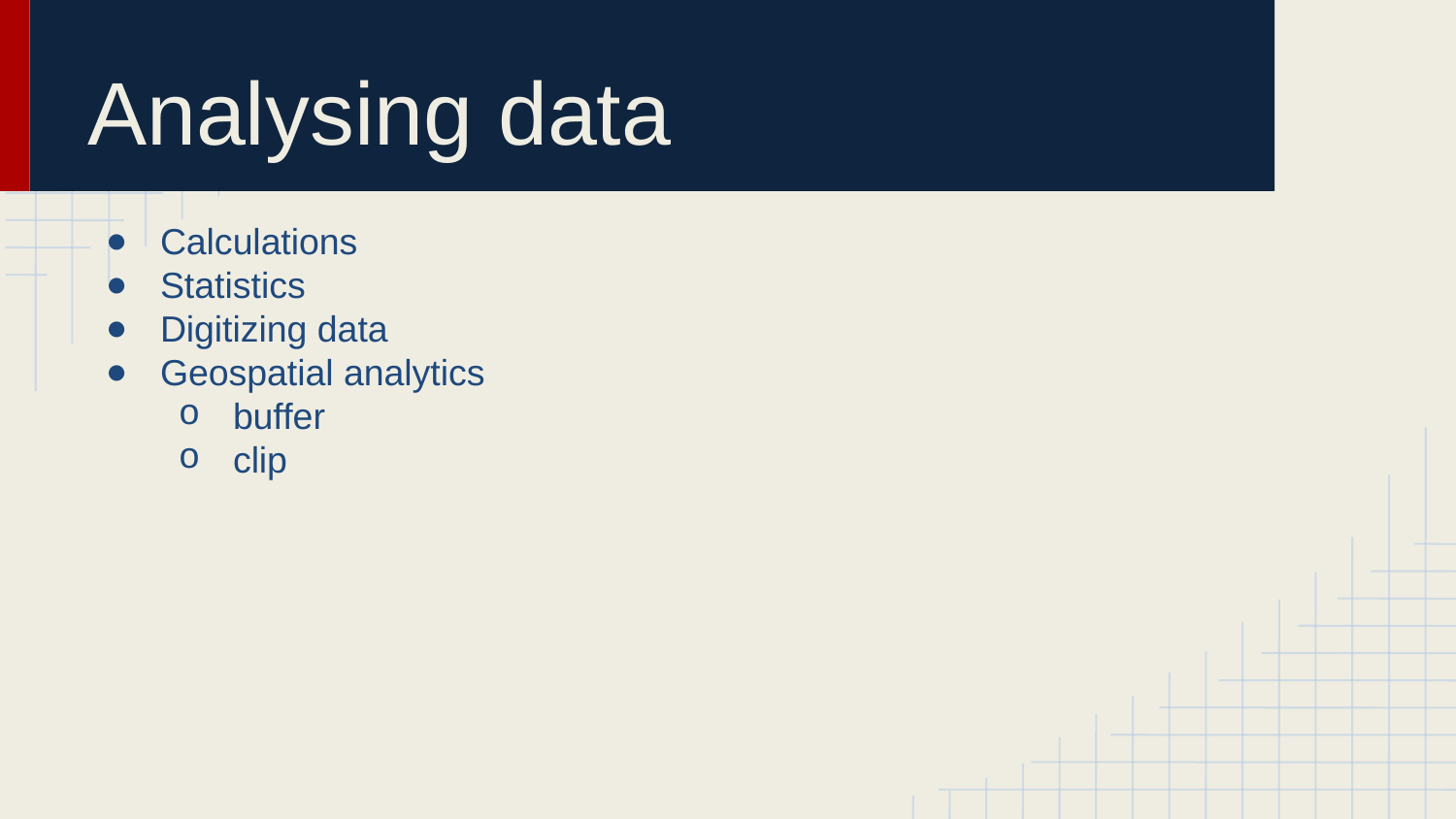

# Analysing data
Calculations
Statistics
Digitizing data
Geospatial analytics
buffer
clip